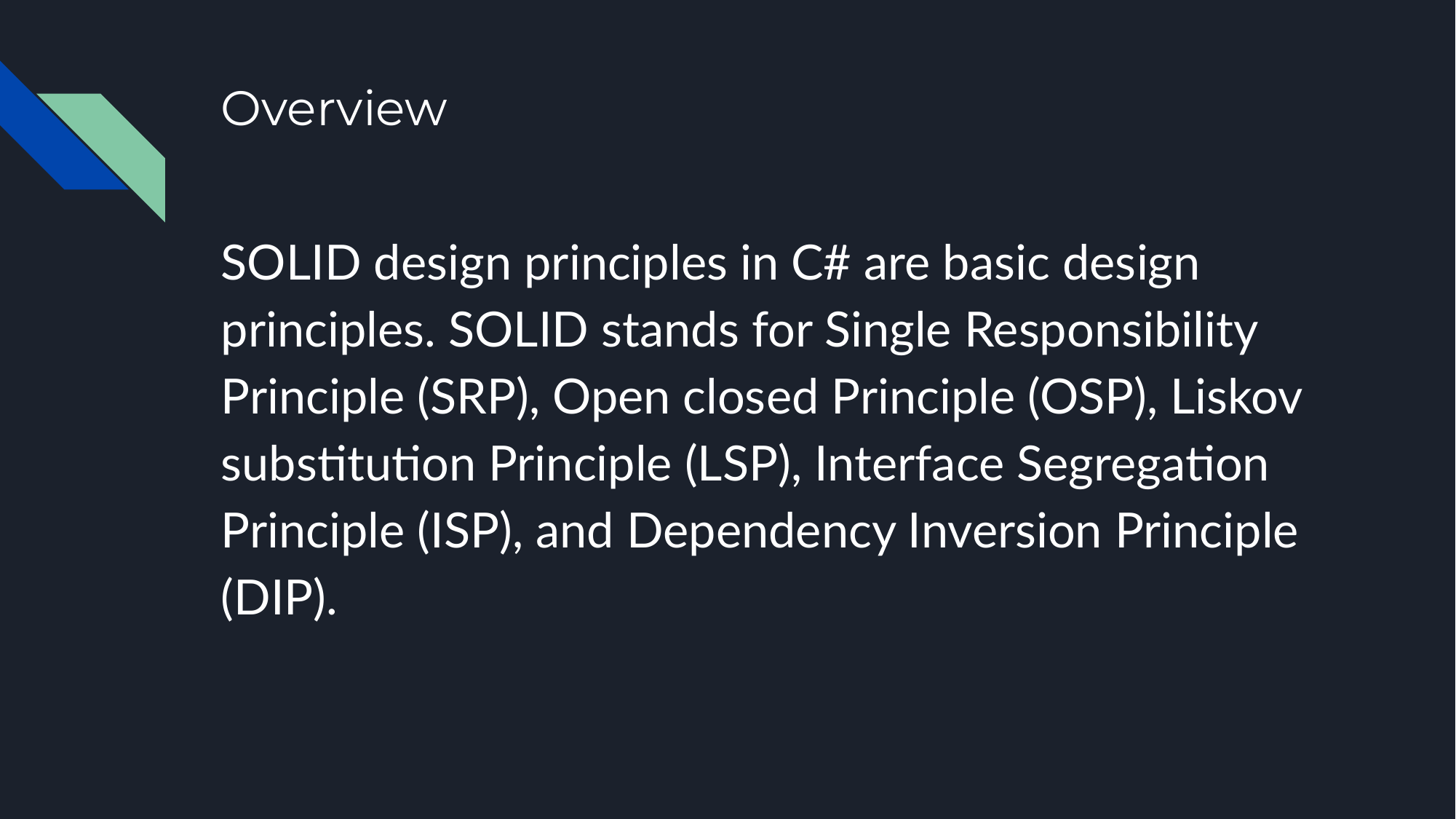

# Overview
SOLID design principles in C# are basic design principles. SOLID stands for Single Responsibility Principle (SRP), Open closed Principle (OSP), Liskov substitution Principle (LSP), Interface Segregation Principle (ISP), and Dependency Inversion Principle (DIP).